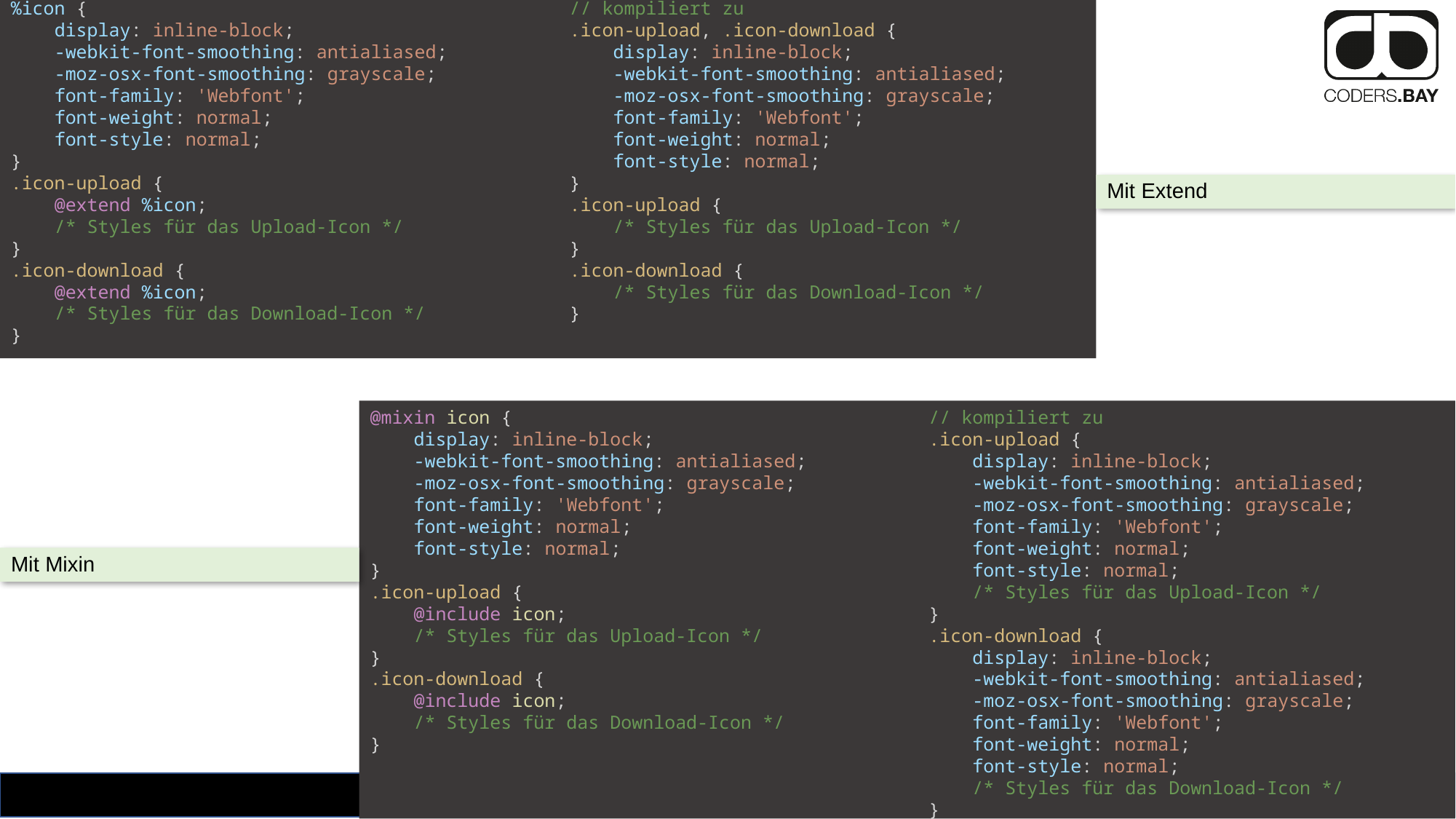

%icon {
    display: inline-block;
    -webkit-font-smoothing: antialiased;
    -moz-osx-font-smoothing: grayscale;
    font-family: 'Webfont';
    font-weight: normal;
    font-style: normal;
}
.icon-upload {
    @extend %icon;
    /* Styles für das Upload-Icon */
}
.icon-download {
    @extend %icon;
    /* Styles für das Download-Icon */
}
// kompiliert zu
.icon-upload, .icon-download {
    display: inline-block;
    -webkit-font-smoothing: antialiased;
    -moz-osx-font-smoothing: grayscale;
    font-family: 'Webfont';
    font-weight: normal;
    font-style: normal;
}
.icon-upload {
    /* Styles für das Upload-Icon */
}
.icon-download {
    /* Styles für das Download-Icon */
}
# Beispiel
Mit Extend
@mixin icon {
    display: inline-block;
    -webkit-font-smoothing: antialiased;
    -moz-osx-font-smoothing: grayscale;
    font-family: 'Webfont';
    font-weight: normal;
    font-style: normal;
}
.icon-upload {
    @include icon;
    /* Styles für das Upload-Icon */
}
.icon-download {
    @include icon;
    /* Styles für das Download-Icon */
}

// kompiliert zu
.icon-upload {
    display: inline-block;
    -webkit-font-smoothing: antialiased;
    -moz-osx-font-smoothing: grayscale;
    font-family: 'Webfont';
    font-weight: normal;
    font-style: normal;
    /* Styles für das Upload-Icon */
}
.icon-download {
    display: inline-block;
    -webkit-font-smoothing: antialiased;
    -moz-osx-font-smoothing: grayscale;
    font-family: 'Webfont';
    font-weight: normal;
    font-style: normal;
    /* Styles für das Download-Icon */
}
Mit Mixin